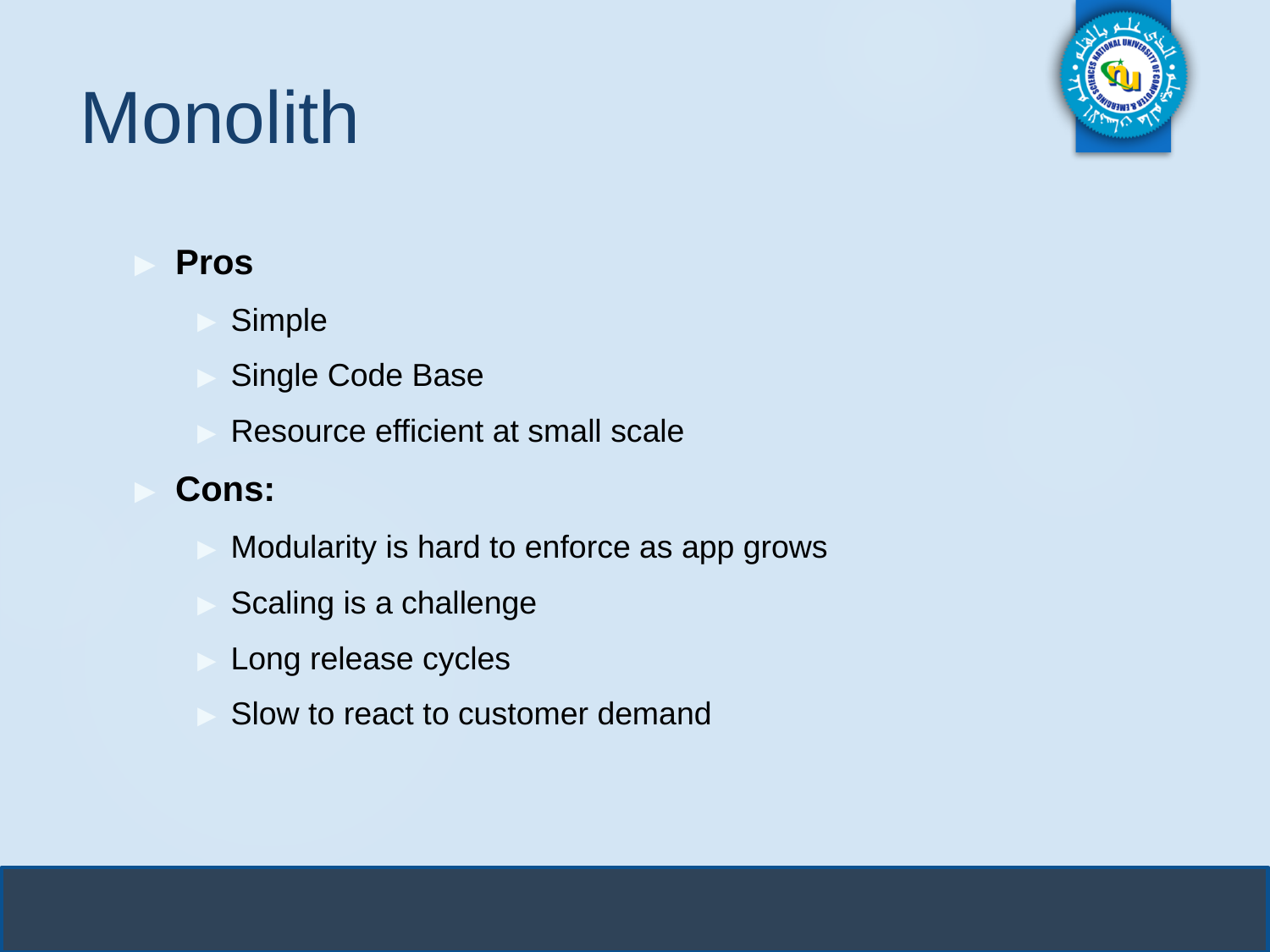

# Monolith
Pros
Simple
Single Code Base
Resource efficient at small scale
Cons:
Modularity is hard to enforce as app grows
Scaling is a challenge
Long release cycles
Slow to react to customer demand